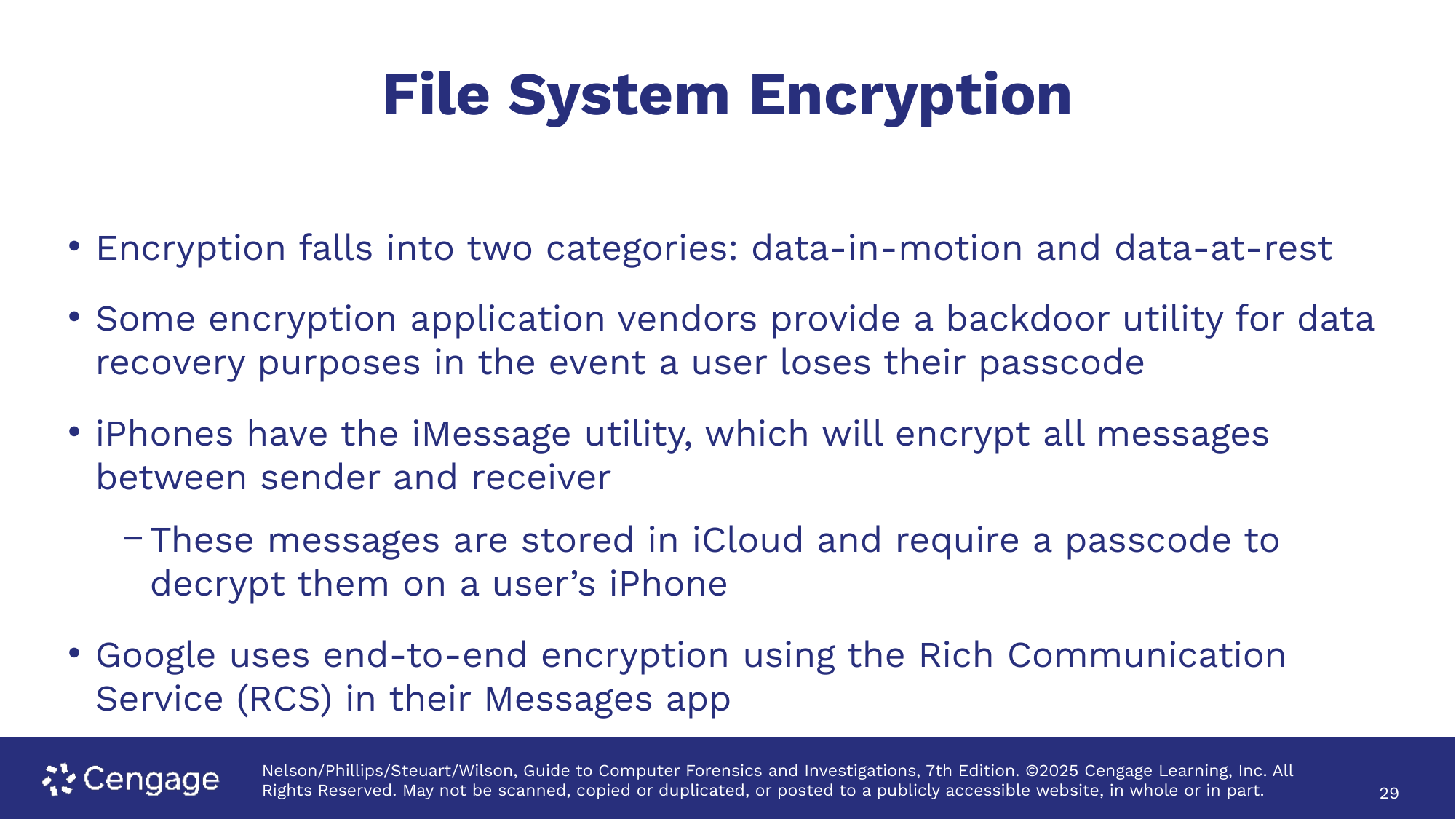

# File System Encryption
Encryption falls into two categories: data-in-motion and data-at-rest
Some encryption application vendors provide a backdoor utility for data recovery purposes in the event a user loses their passcode
iPhones have the iMessage utility, which will encrypt all messages between sender and receiver
These messages are stored in iCloud and require a passcode to decrypt them on a user’s iPhone
Google uses end-to-end encryption using the Rich Communication Service (RCS) in their Messages app